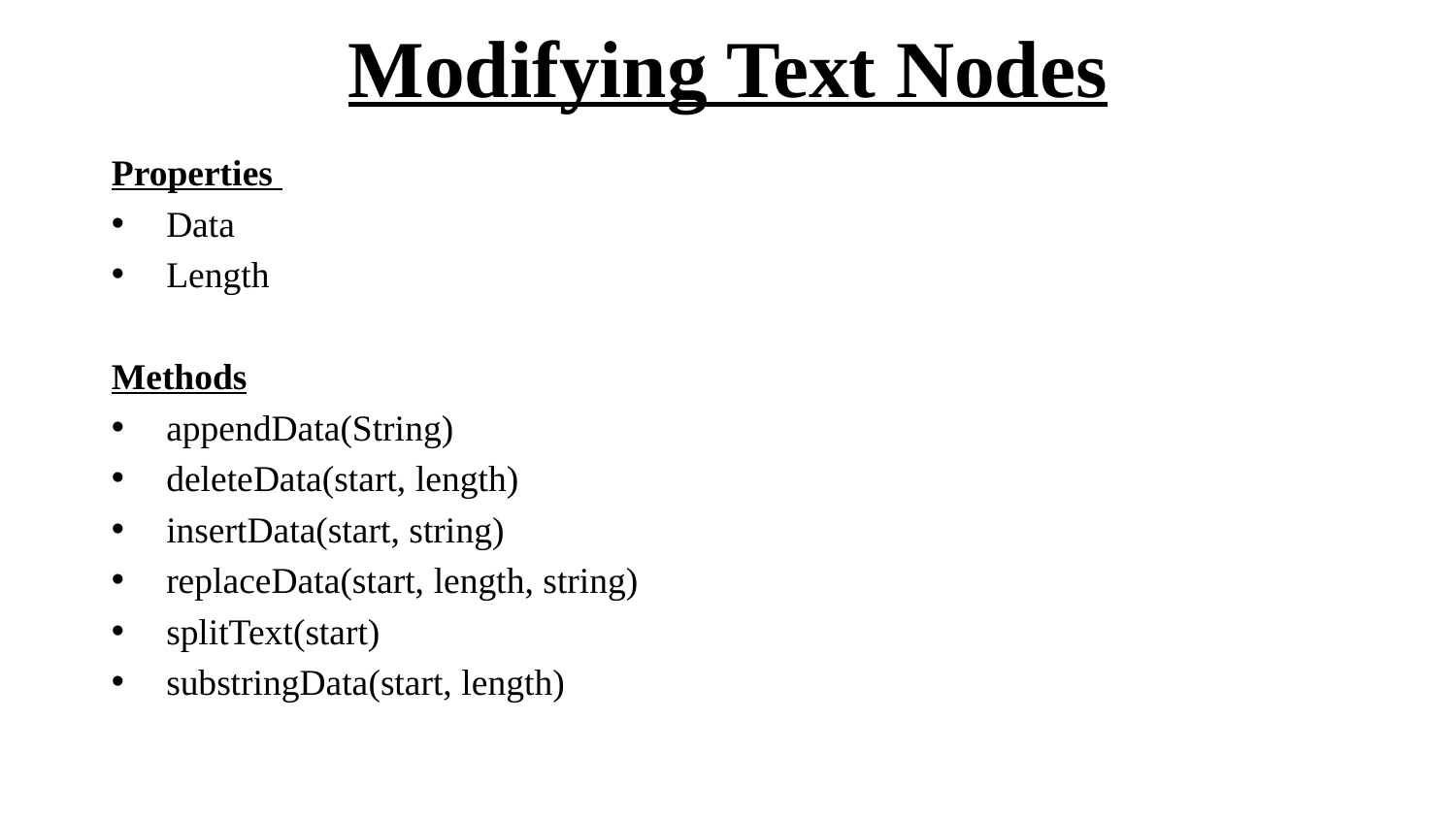

# Modifying Text Nodes
Properties
Data
Length

Methods
appendData(String)
deleteData(start, length)
insertData(start, string)
replaceData(start, length, string)
splitText(start)
substringData(start, length)